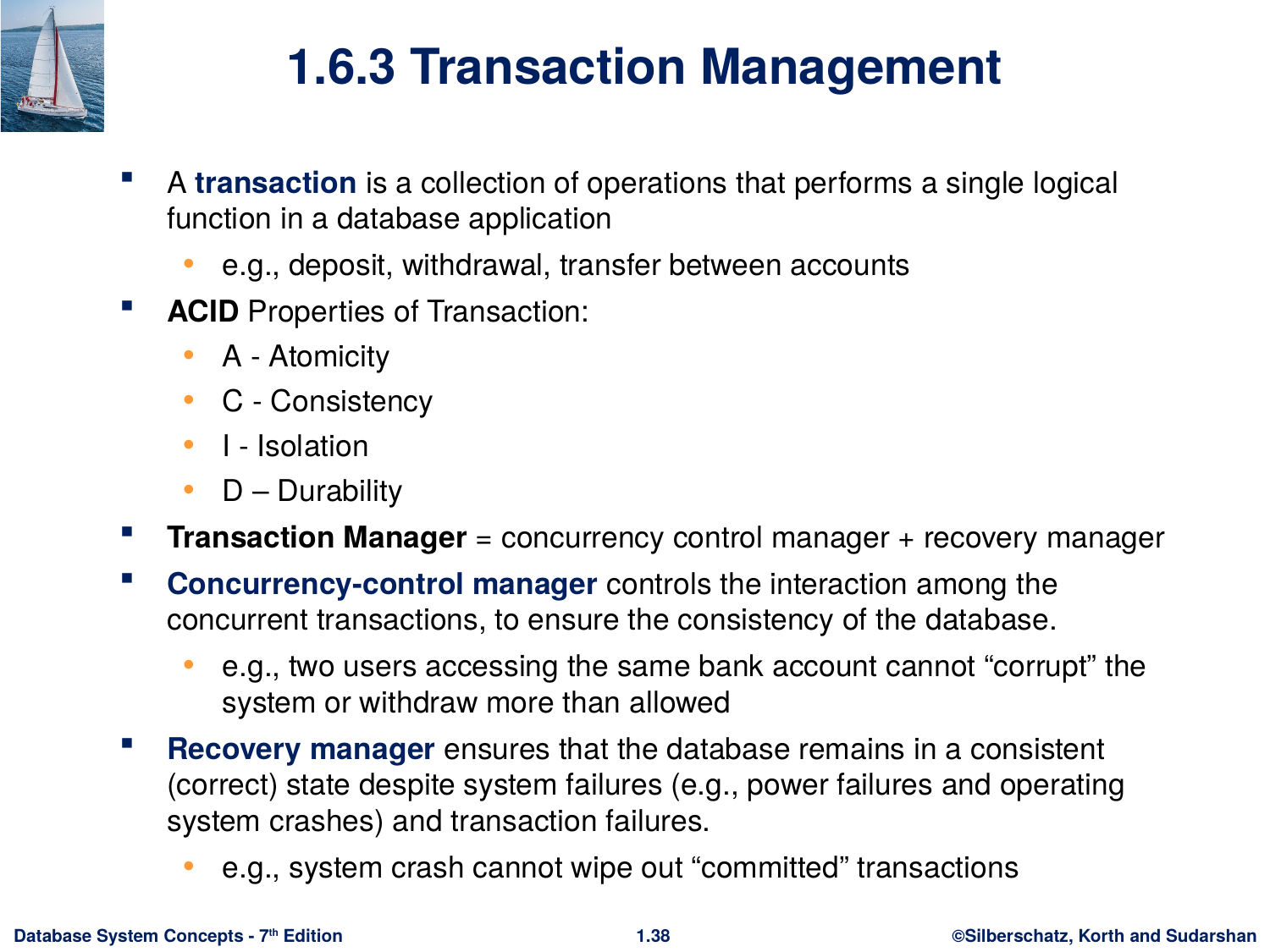

# 1.6.3 Transaction Management
A transaction is a collection of operations that performs a single logical function in a database application
e.g., deposit, withdrawal, transfer between accounts
ACID Properties of Transaction:
A - Atomicity
C - Consistency
I - Isolation
D – Durability
Transaction Manager = concurrency control manager + recovery manager
Concurrency-control manager controls the interaction among the concurrent transactions, to ensure the consistency of the database.
e.g., two users accessing the same bank account cannot “corrupt” the system or withdraw more than allowed
Recovery manager ensures that the database remains in a consistent (correct) state despite system failures (e.g., power failures and operating system crashes) and transaction failures.
e.g., system crash cannot wipe out “committed” transactions